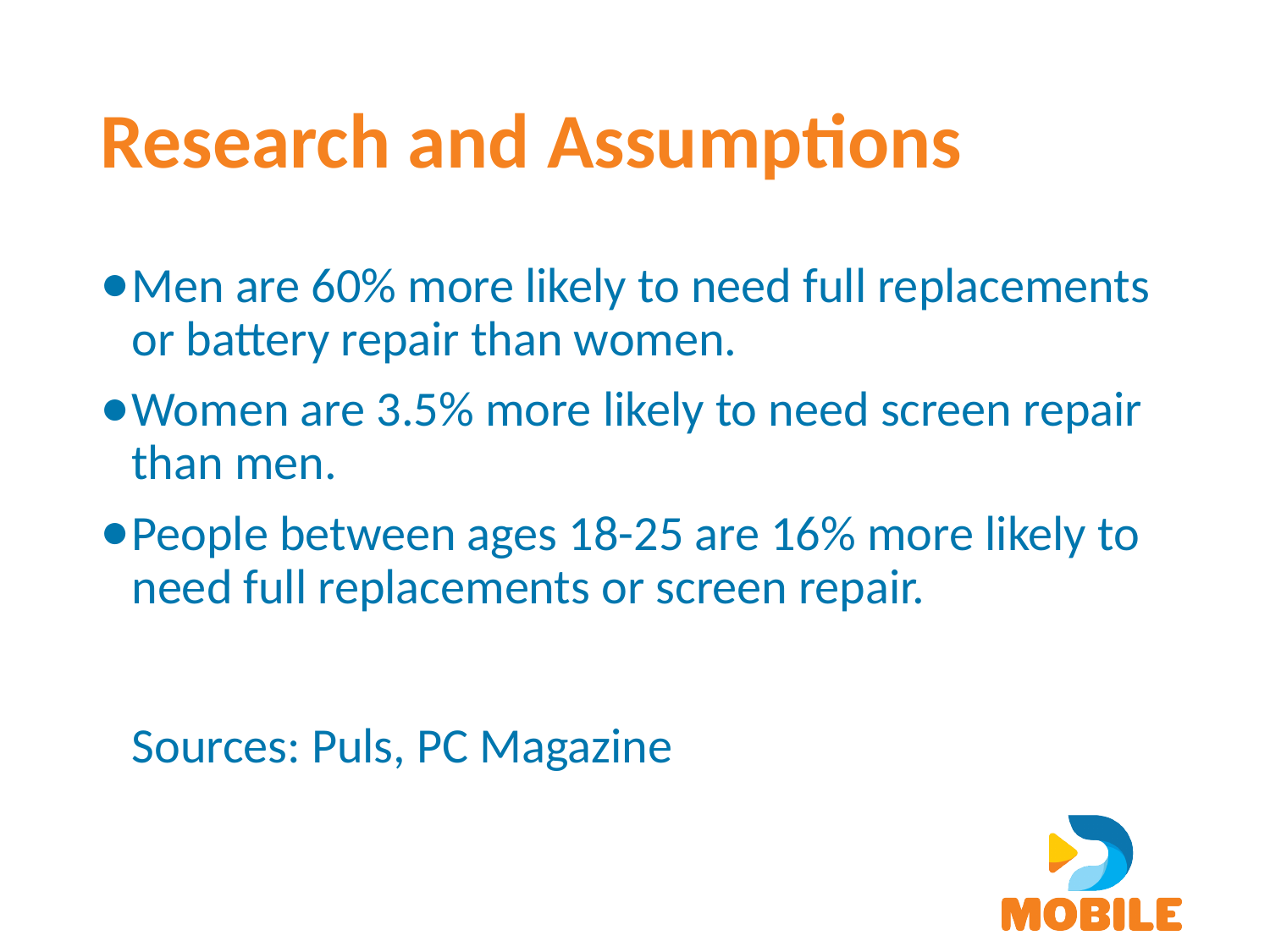

# Research and Assumptions
Men are 60% more likely to need full replacements or battery repair than women.
Women are 3.5% more likely to need screen repair than men.
People between ages 18-25 are 16% more likely to need full replacements or screen repair.

Sources: Puls, PC Magazine